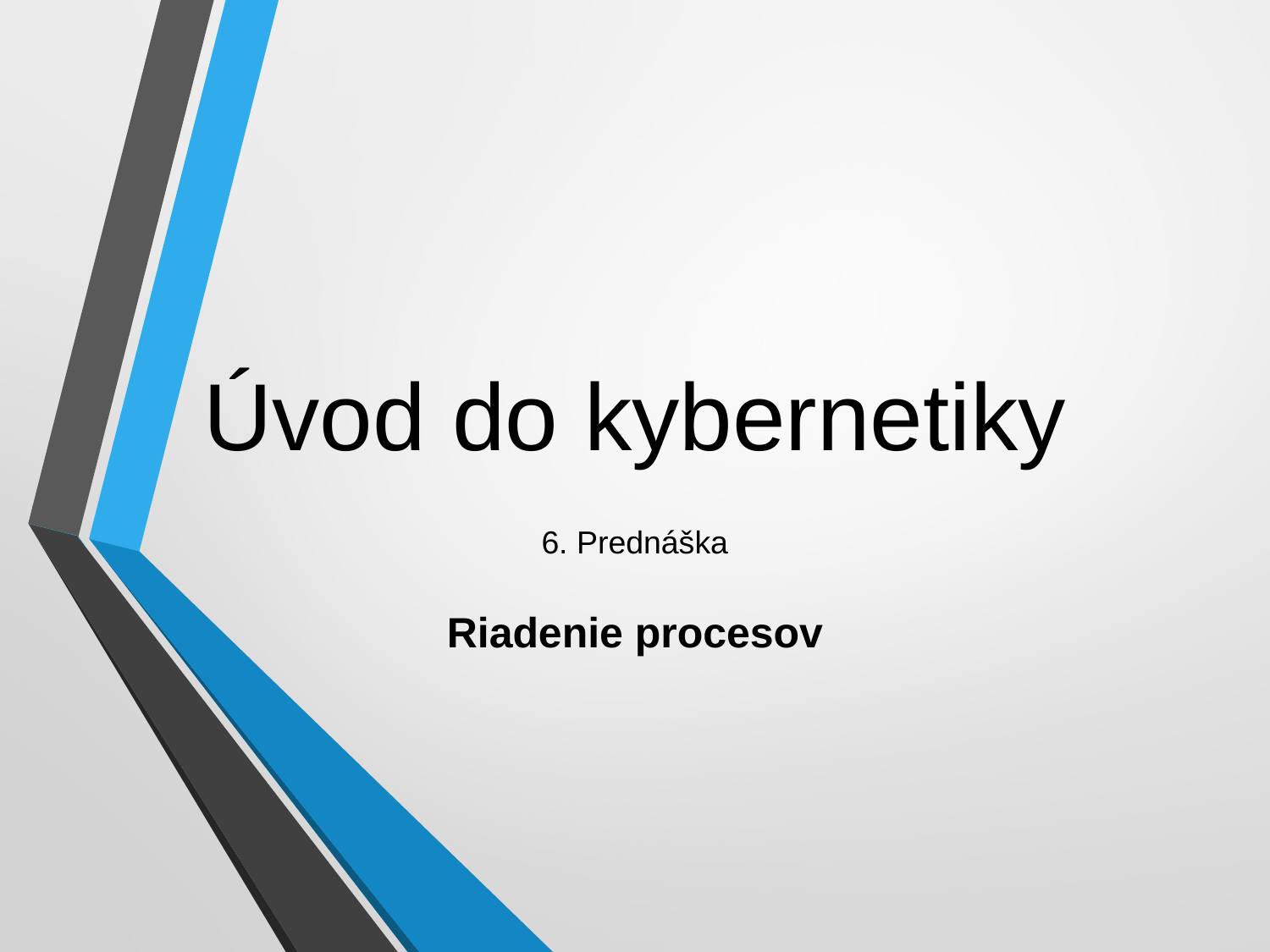

# Úvod do kybernetiky
6. Prednáška
Riadenie procesov